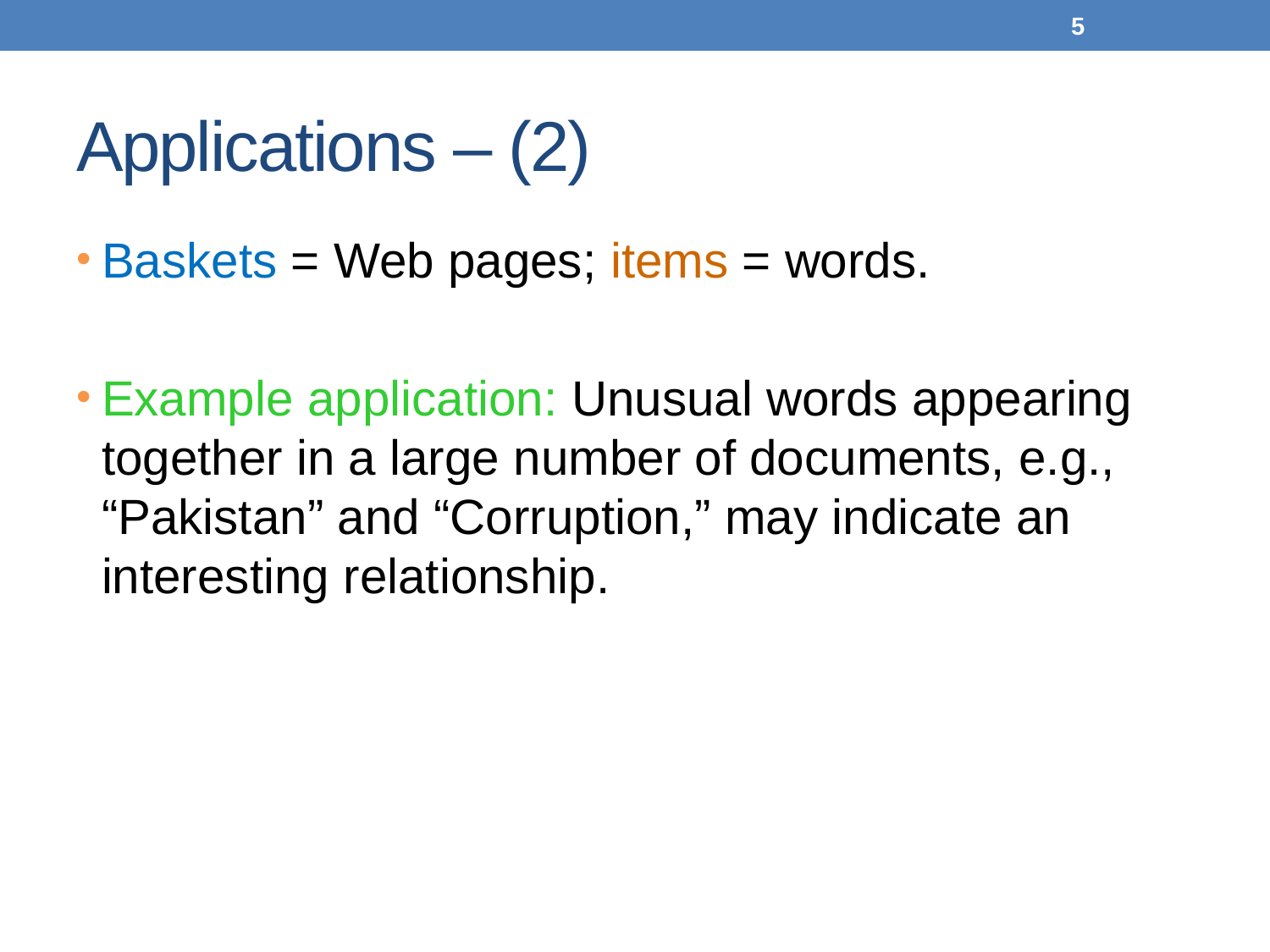

5
# Applications – (2)
Baskets = Web pages; items = words.

Example application: Unusual words appearing together in a large number of documents, e.g., “Pakistan” and “Corruption,” may indicate an interesting relationship.